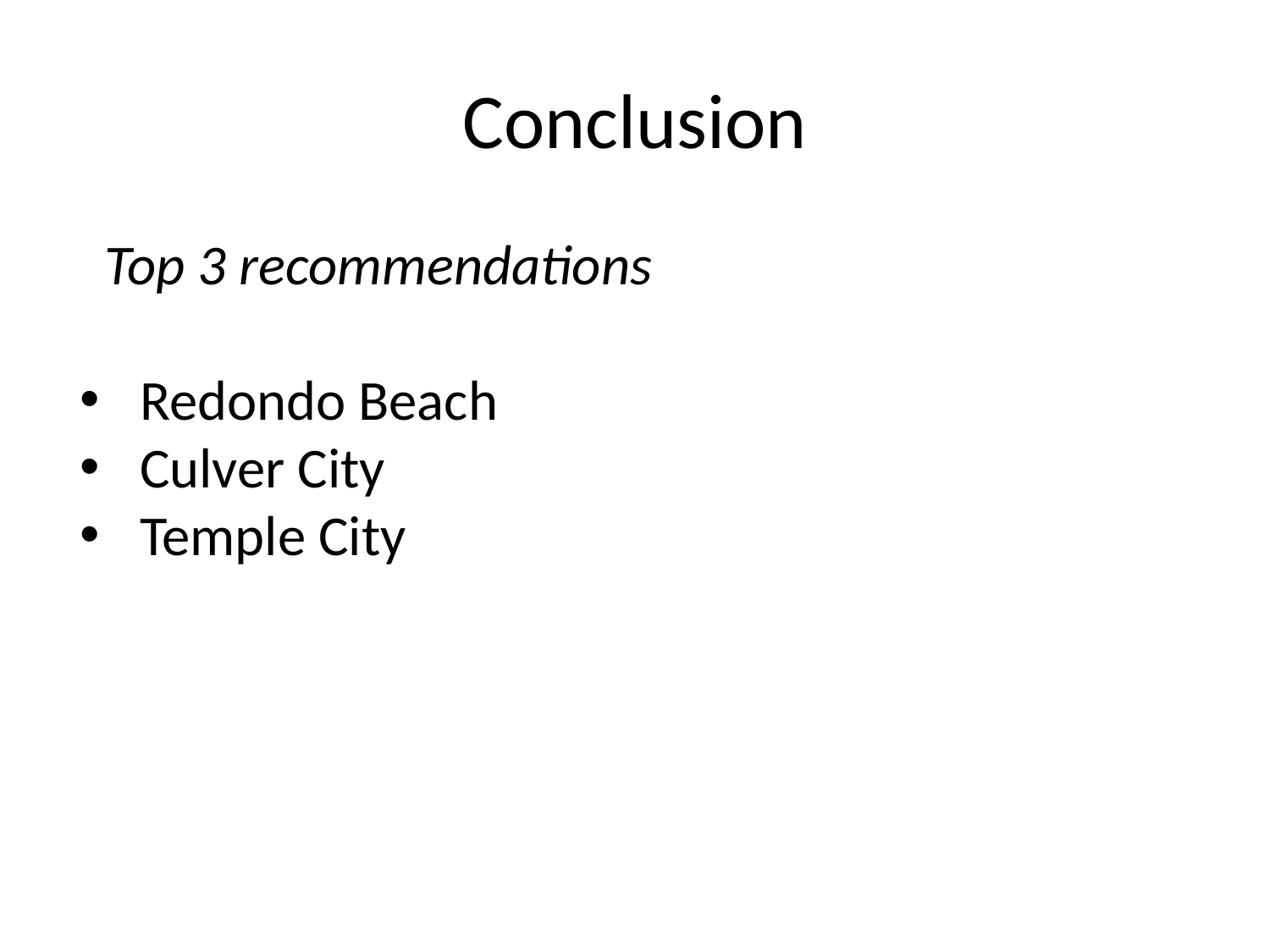

# Conclusion
Top 3 recommendations

Redondo Beach
Culver City
Temple City